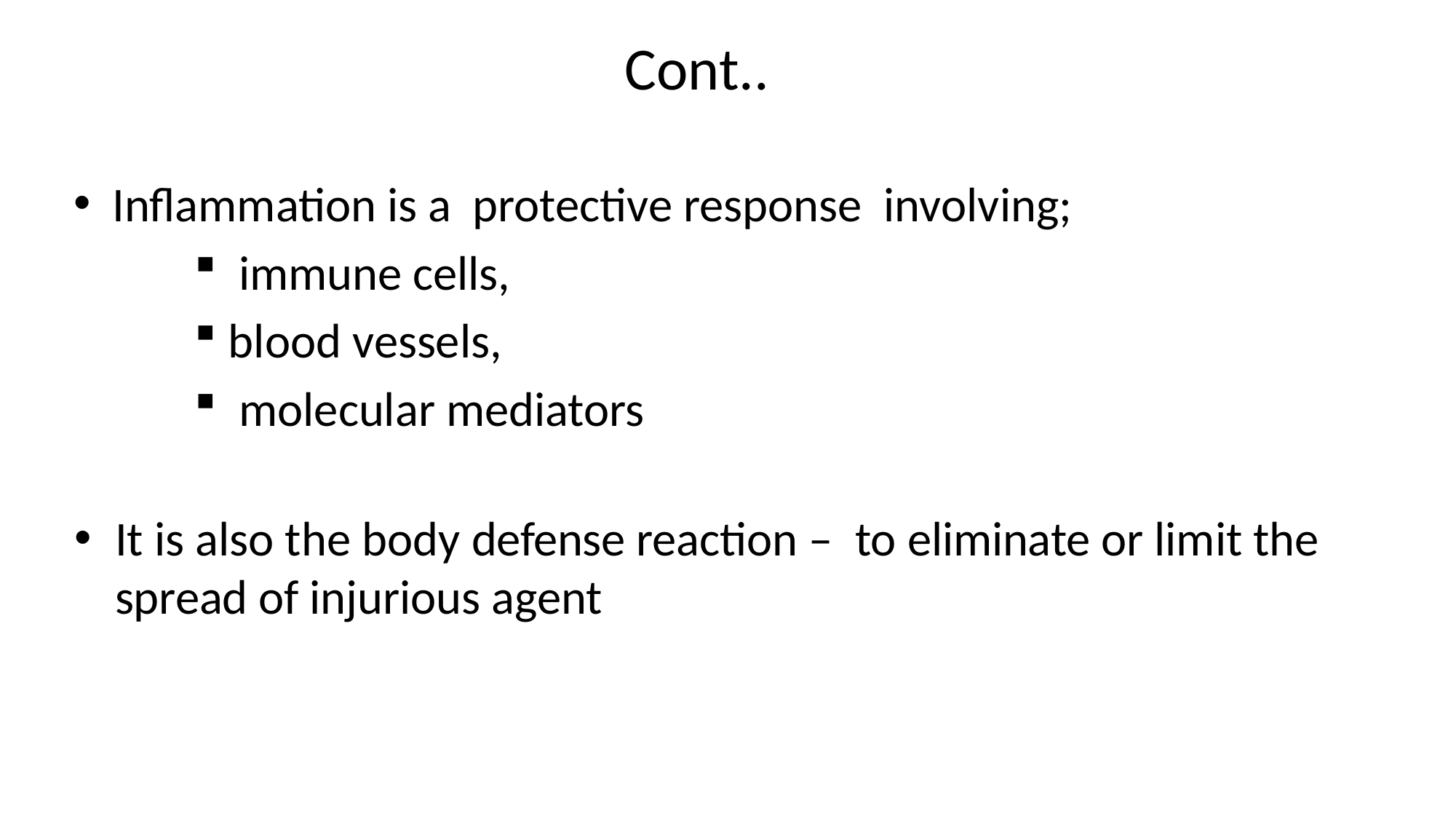

# Cont..
 Inflammation is a  protective response  involving;
immune cells,
blood vessels,
molecular mediators

It is also the body defense reaction –  to eliminate or limit the  spread of injurious agent